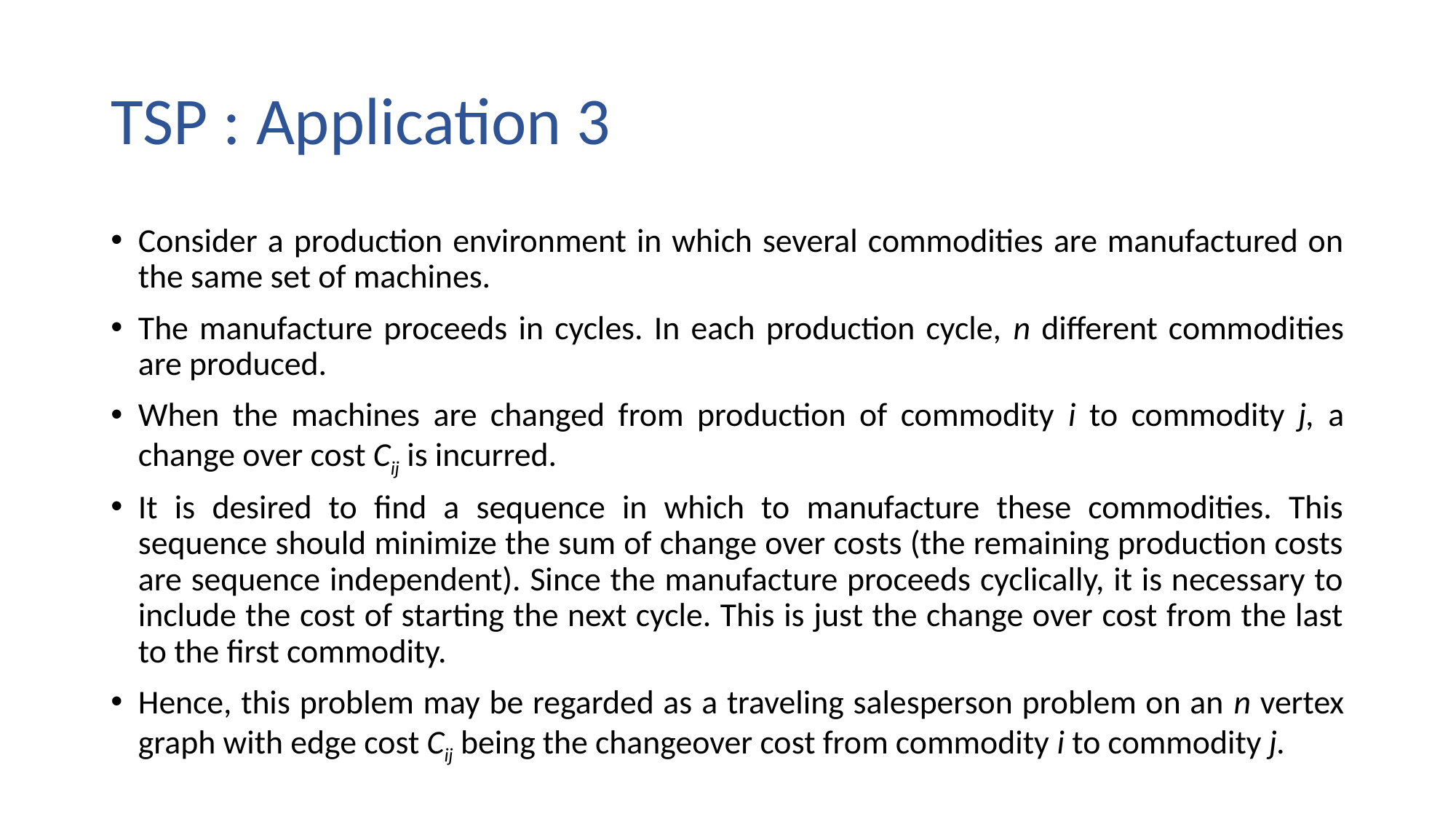

# TSP : Application 3
Consider a production environment in which several commodities are manufactured on the same set of machines.
The manufacture proceeds in cycles. In each production cycle, n different commodities are produced.
When the machines are changed from production of commodity i to commodity j, a change over cost Cij is incurred.
It is desired to find a sequence in which to manufacture these commodities. This sequence should minimize the sum of change over costs (the remaining production costs are sequence independent). Since the manufacture proceeds cyclically, it is necessary to include the cost of starting the next cycle. This is just the change over cost from the last to the first commodity.
Hence, this problem may be regarded as a traveling salesperson problem on an n vertex graph with edge cost Cij being the changeover cost from commodity i to commodity j.